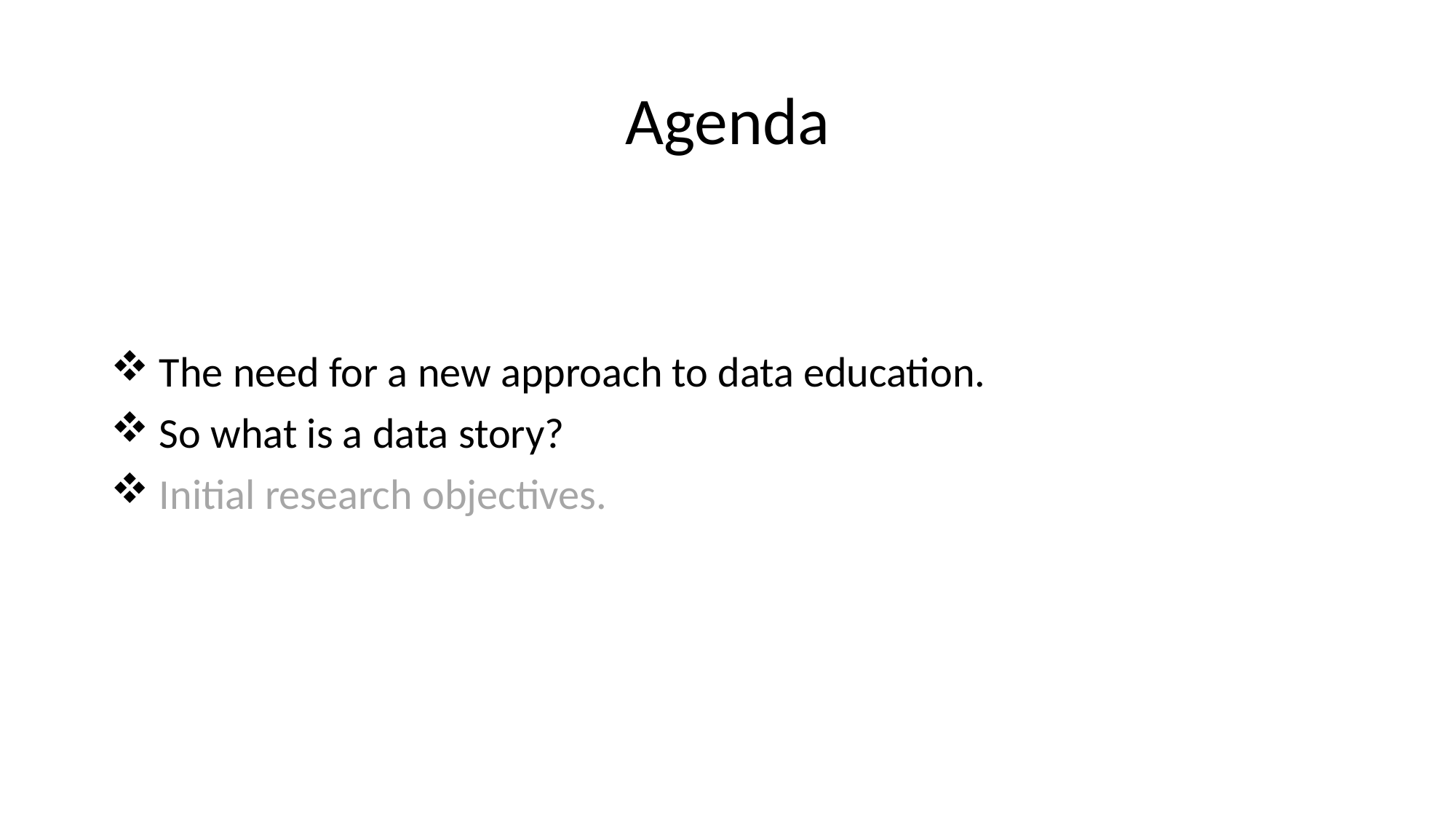

# Agenda

 The need for a new approach to data education.
 So what is a data story?
 Initial research objectives.